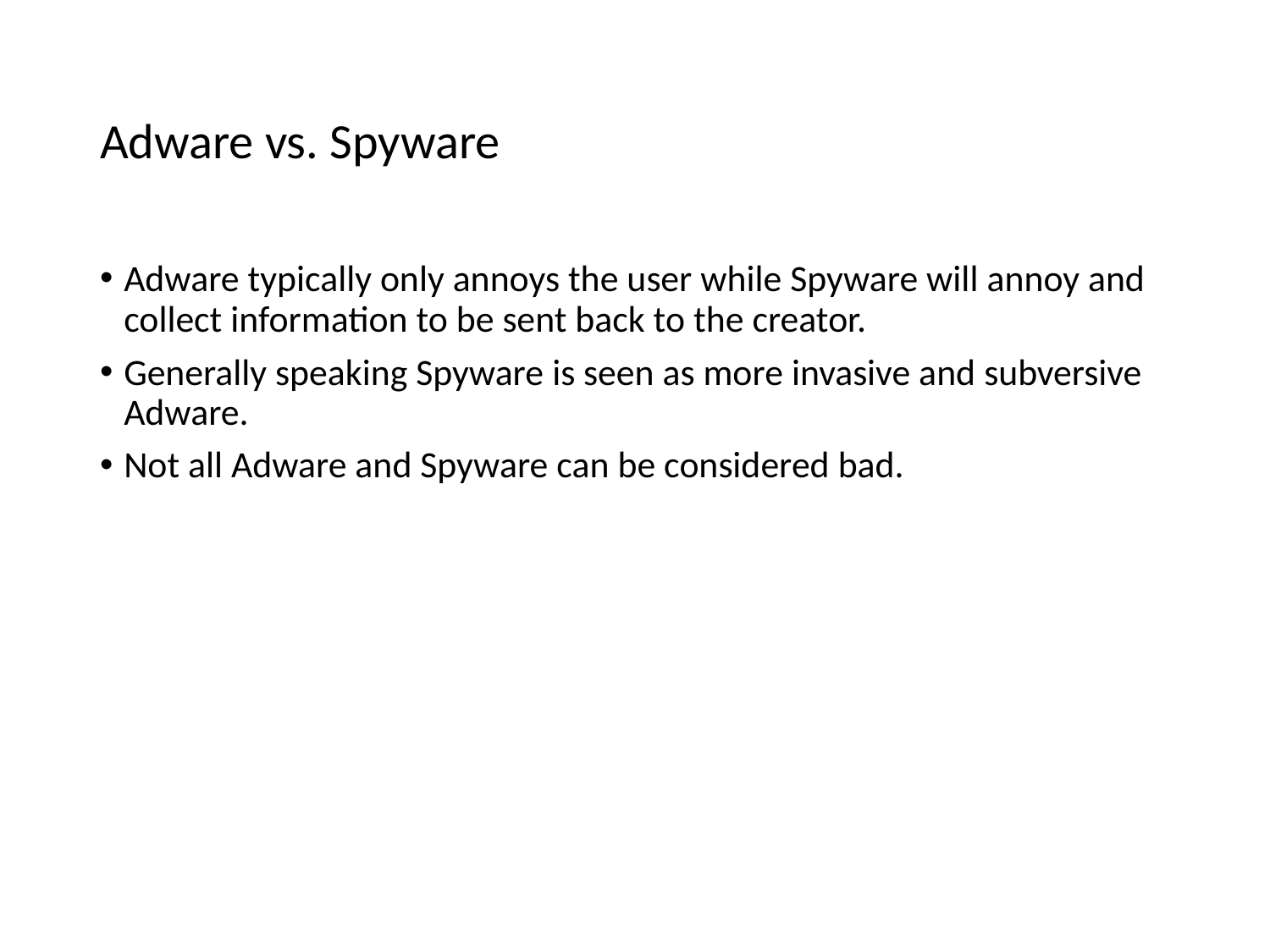

# Adware vs. Spyware
Adware typically only annoys the user while Spyware will annoy and collect information to be sent back to the creator.
Generally speaking Spyware is seen as more invasive and subversive Adware.
Not all Adware and Spyware can be considered bad.